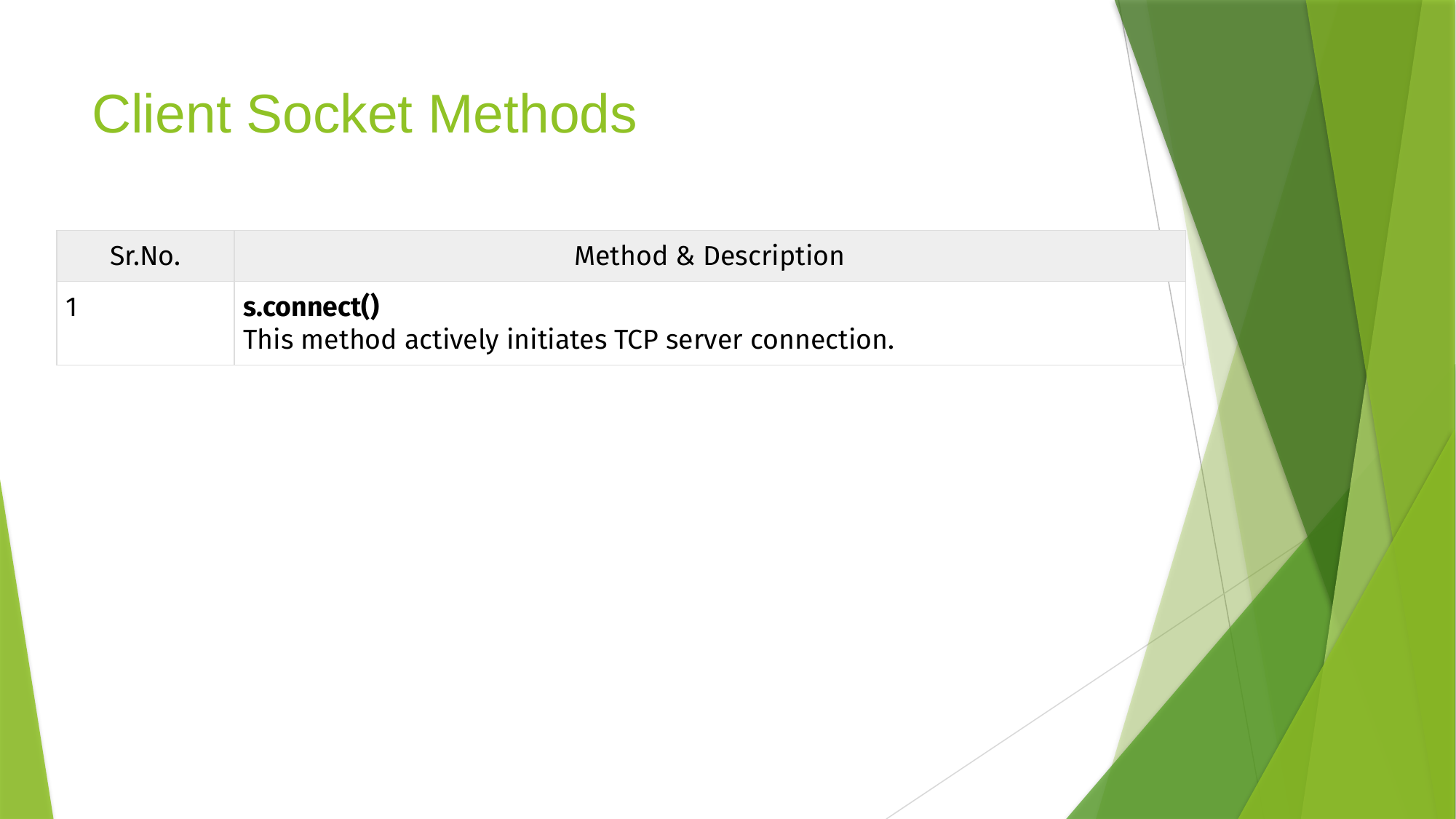

# Client Socket Methods
| Sr.No. | Method & Description |
| --- | --- |
| 1 | s.connect() This method actively initiates TCP server connection. |